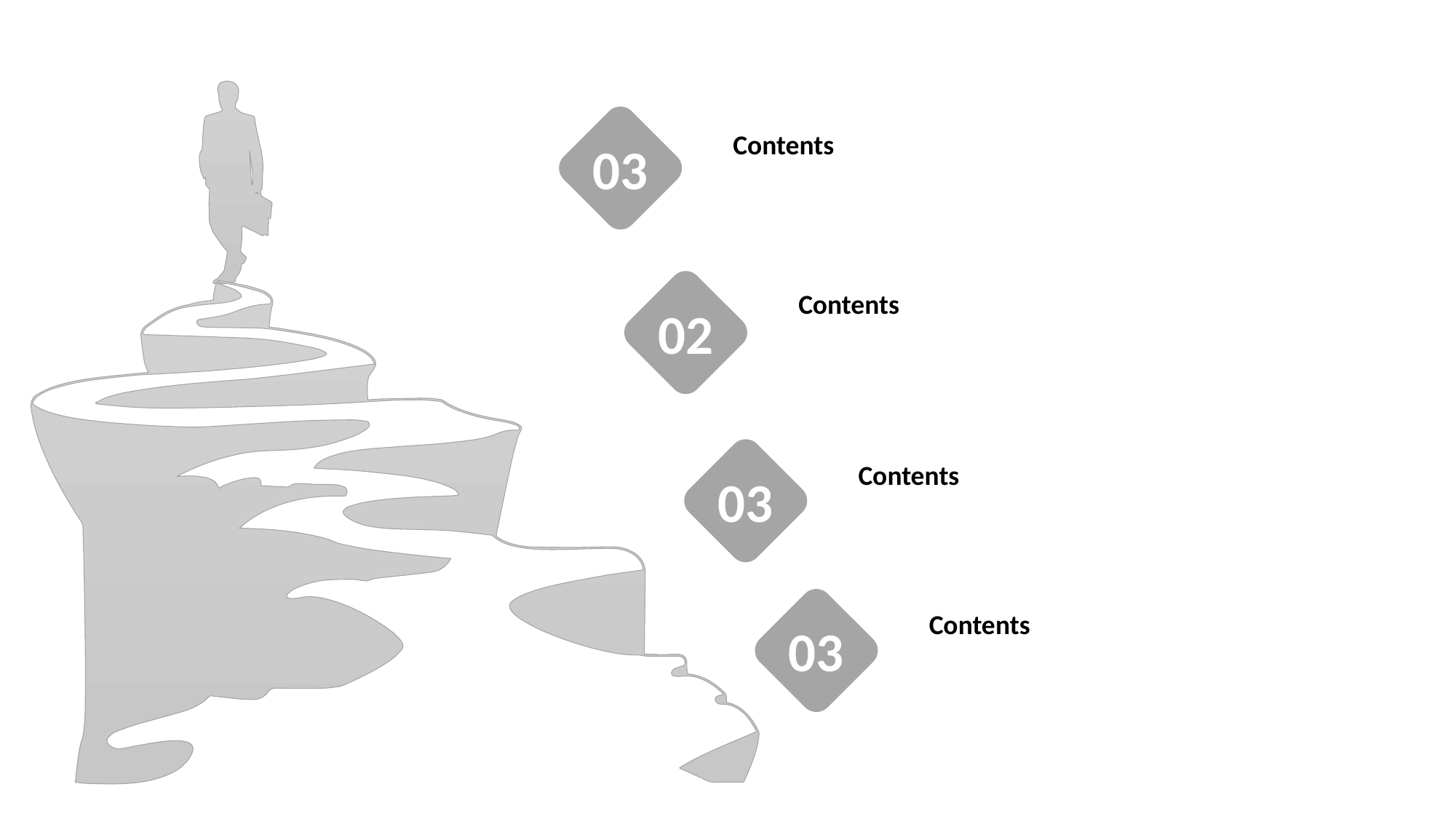

03

Contents

01
Contents
02

02

03
Contents
Contents
04

03